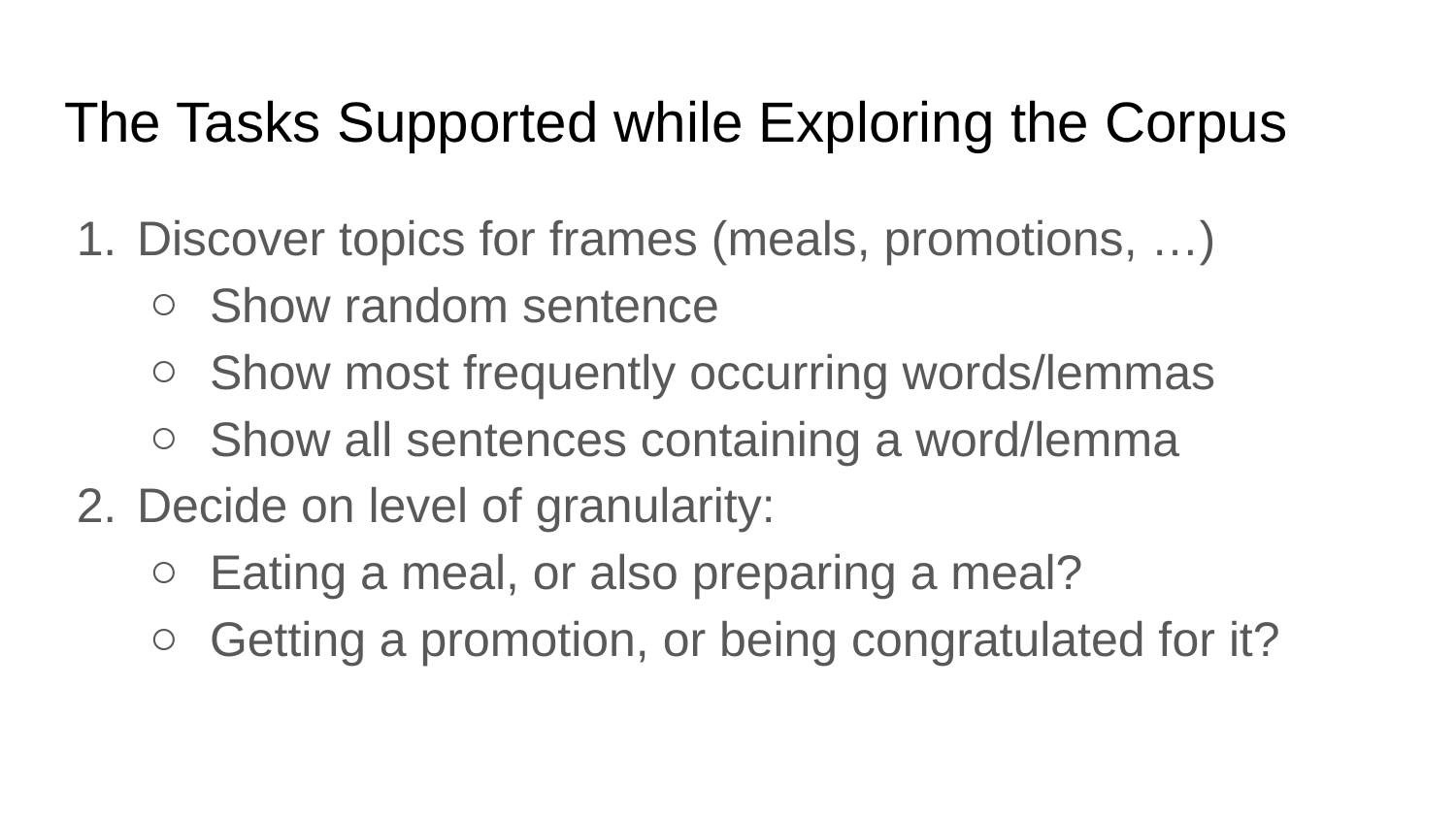

# The Tasks Supported while Exploring the Corpus
Discover topics for frames (meals, promotions, …)
Show random sentence
Show most frequently occurring words/lemmas
Show all sentences containing a word/lemma
Decide on level of granularity:
Eating a meal, or also preparing a meal?
Getting a promotion, or being congratulated for it?